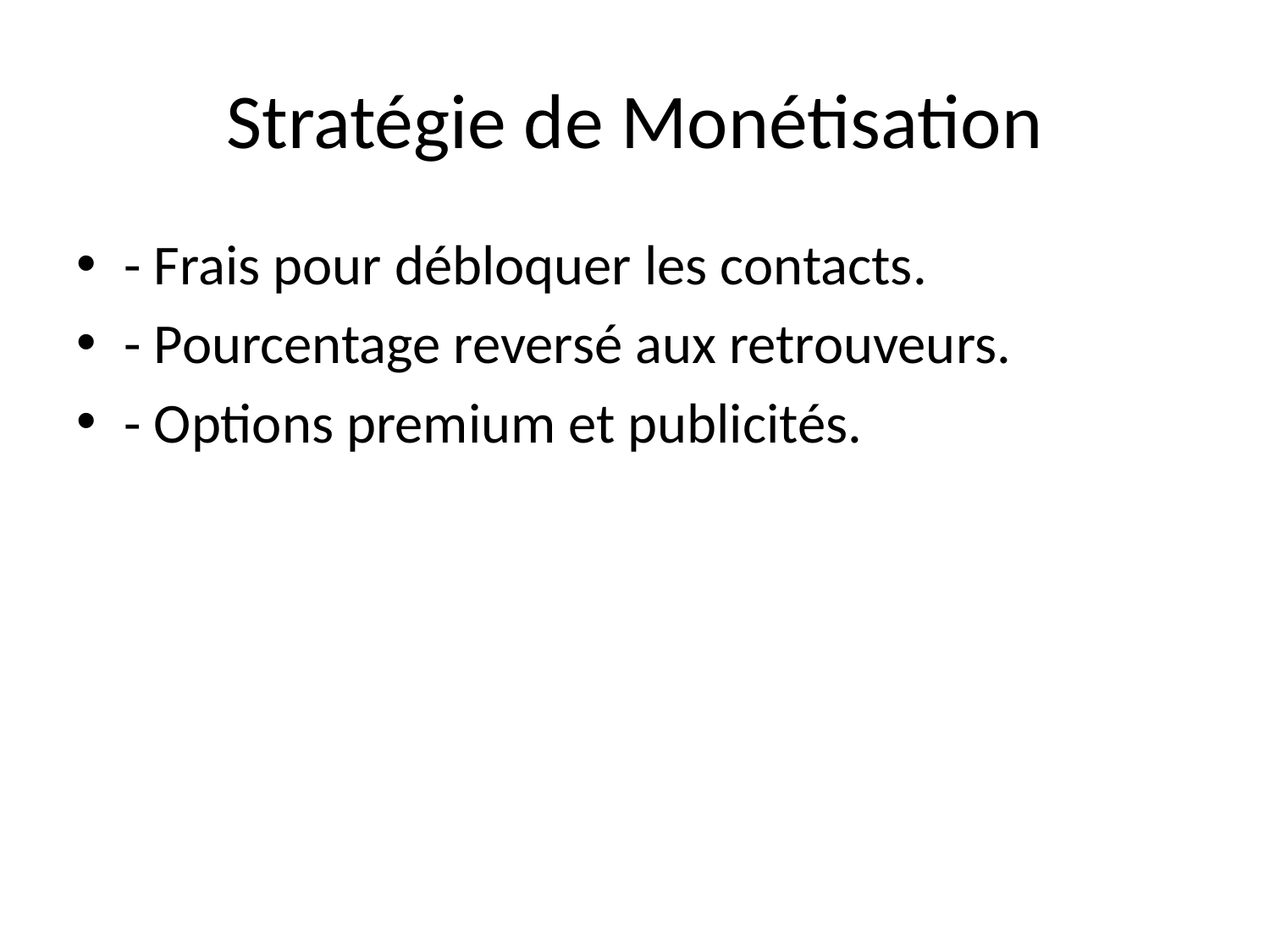

# Stratégie de Monétisation
- Frais pour débloquer les contacts.
- Pourcentage reversé aux retrouveurs.
- Options premium et publicités.